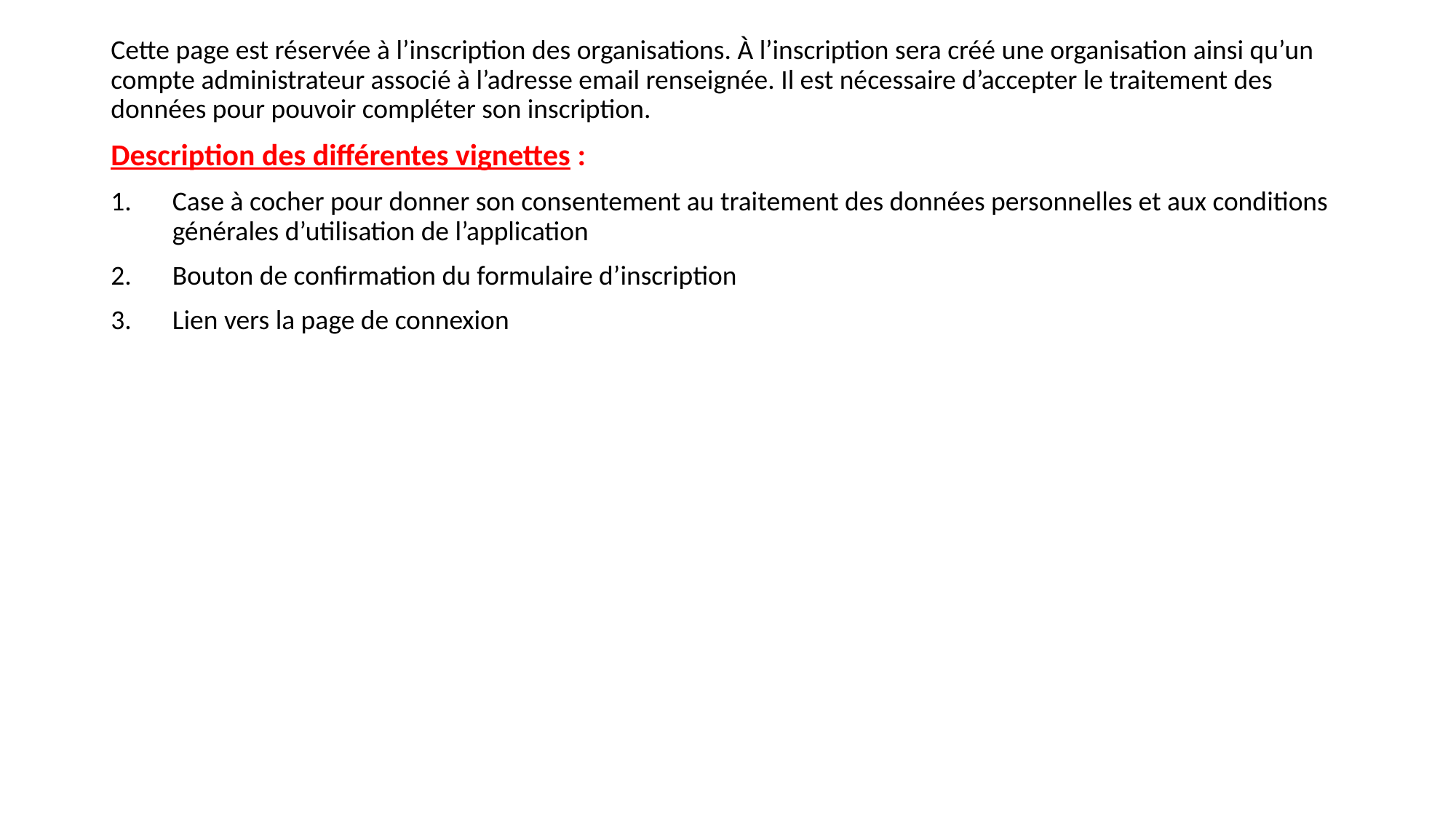

Cette page est réservée à l’inscription des organisations. À l’inscription sera créé une organisation ainsi qu’un compte administrateur associé à l’adresse email renseignée. Il est nécessaire d’accepter le traitement des données pour pouvoir compléter son inscription.
Description des différentes vignettes :
Case à cocher pour donner son consentement au traitement des données personnelles et aux conditions générales d’utilisation de l’application
Bouton de confirmation du formulaire d’inscription
Lien vers la page de connexion